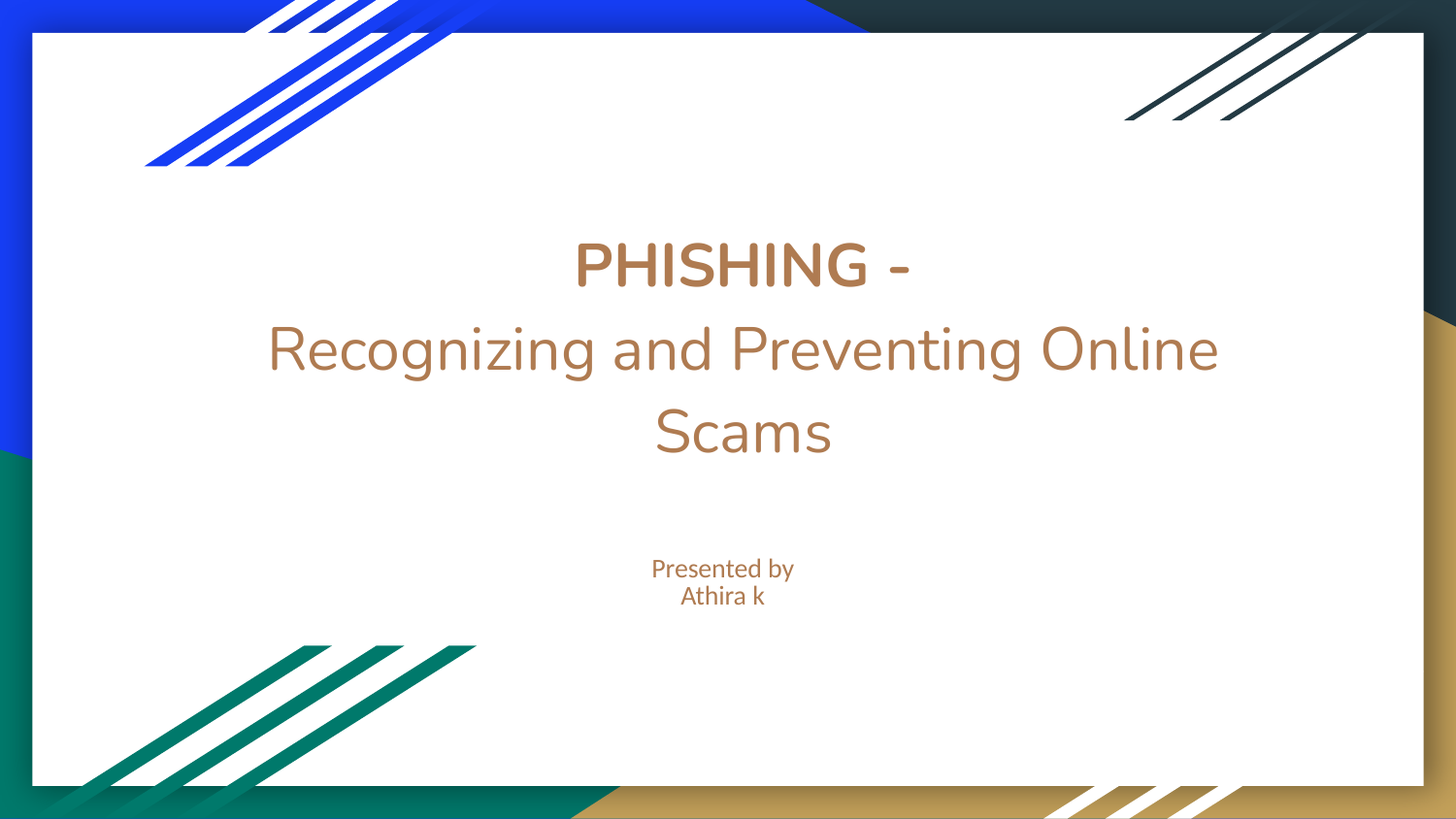

# PHISHING -
Recognizing and Preventing Online Scams
Presented by
Athira k